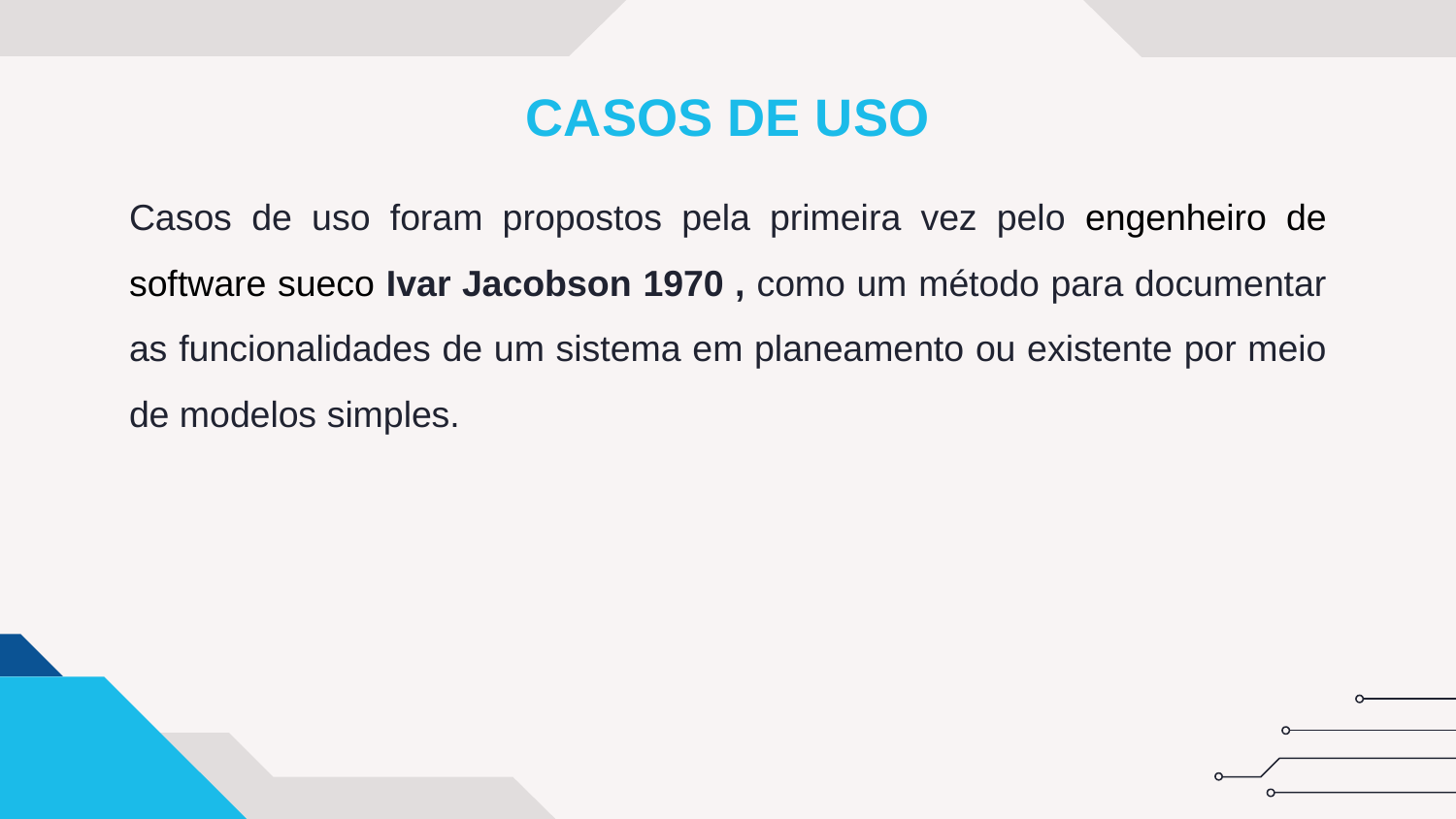

# CASOS DE USO
Casos de uso foram propostos pela primeira vez pelo engenheiro de software sueco Ivar Jacobson 1970 , como um método para documentar as funcionalidades de um sistema em planeamento ou existente por meio de modelos simples.

29